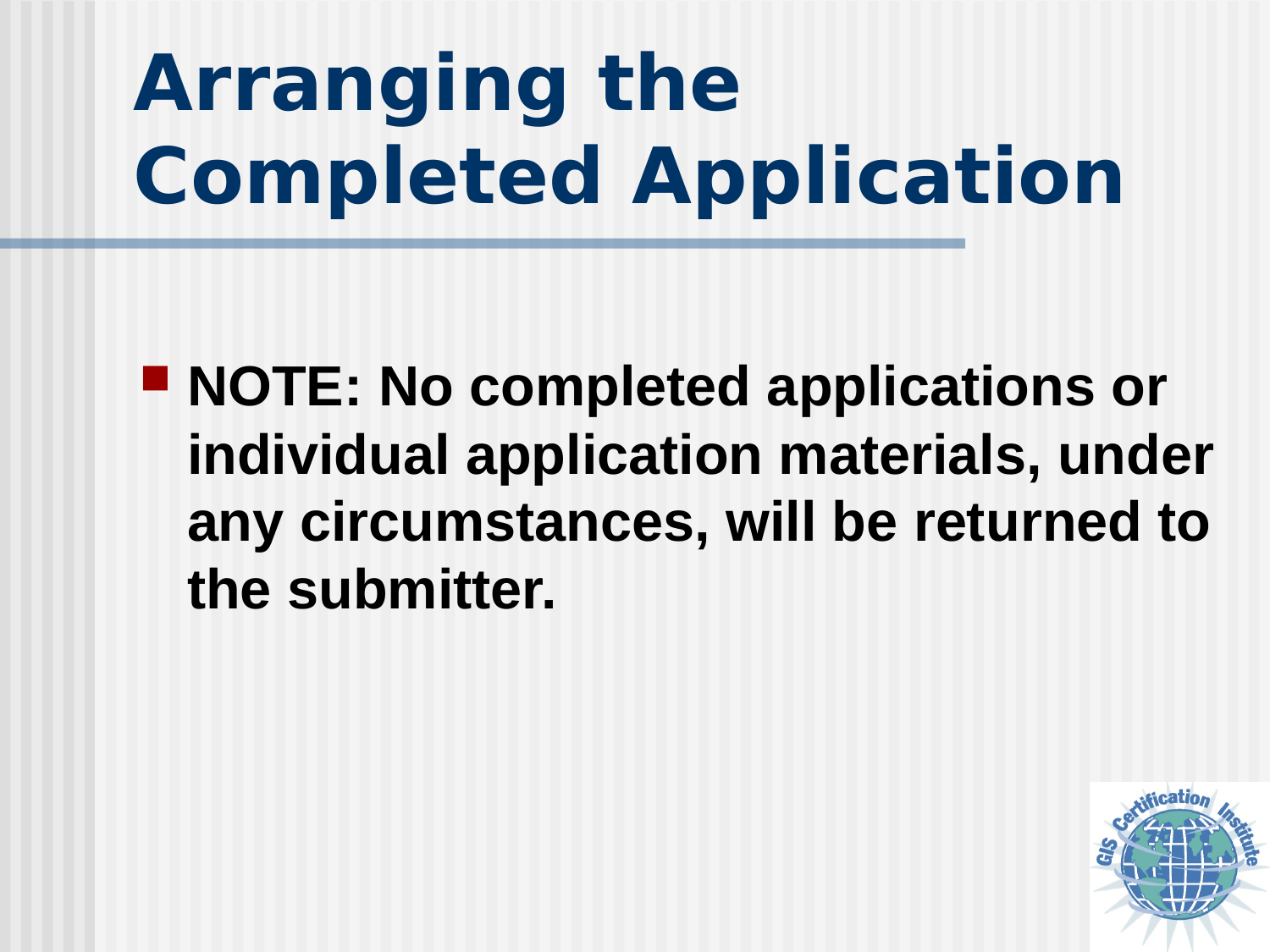

# Arranging the Completed Application

NOTE: No completed applications or individual application materials, under any circumstances, will be returned to the submitter.